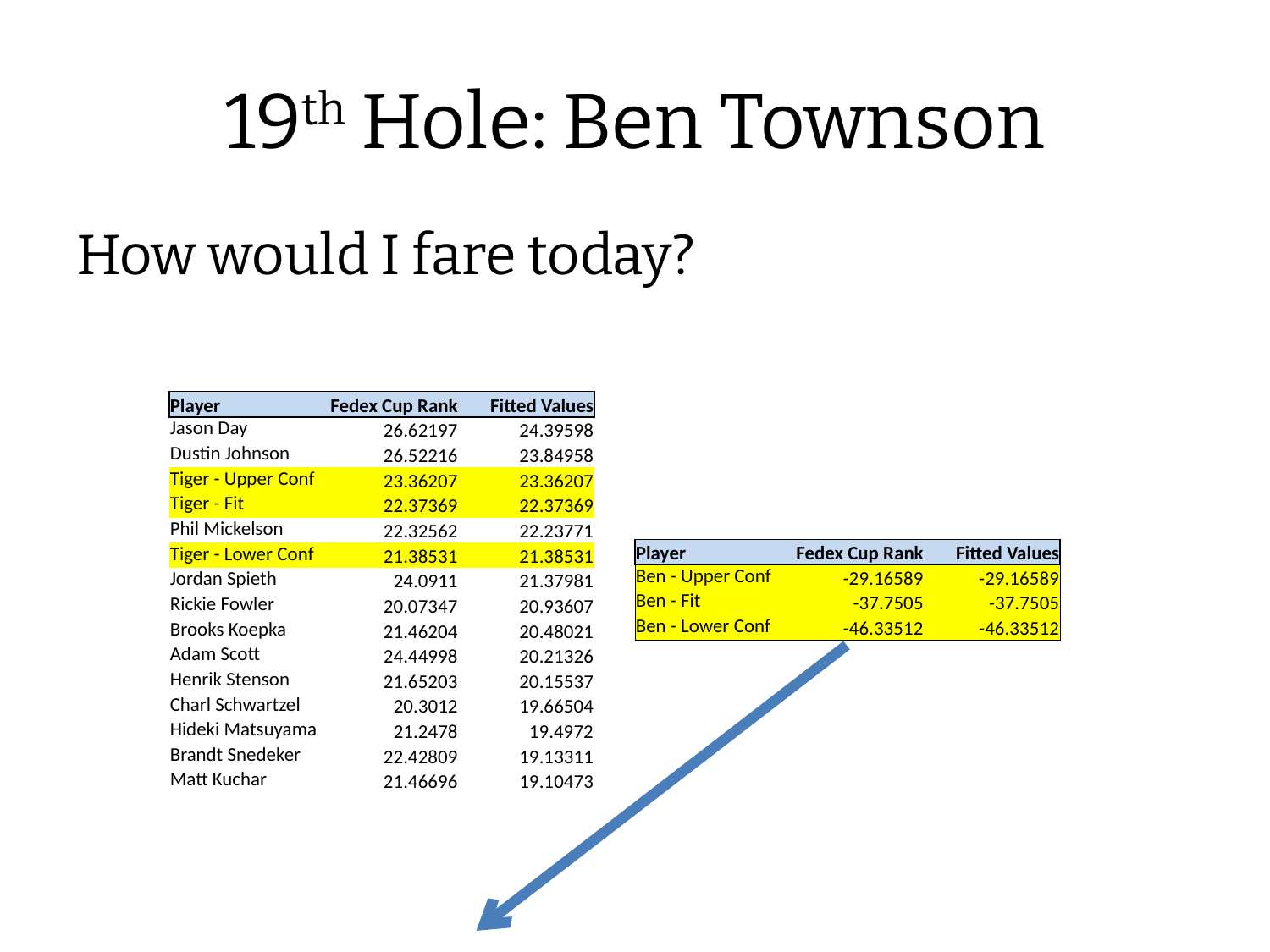

# 19th Hole: Ben Townson
How would I fare today?
| Player | Fedex Cup Rank | Fitted Values |
| --- | --- | --- |
| Jason Day | 26.62197 | 24.39598 |
| Dustin Johnson | 26.52216 | 23.84958 |
| Tiger - Upper Conf | 23.36207 | 23.36207 |
| Tiger - Fit | 22.37369 | 22.37369 |
| Phil Mickelson | 22.32562 | 22.23771 |
| Tiger - Lower Conf | 21.38531 | 21.38531 |
| Jordan Spieth | 24.0911 | 21.37981 |
| Rickie Fowler | 20.07347 | 20.93607 |
| Brooks Koepka | 21.46204 | 20.48021 |
| Adam Scott | 24.44998 | 20.21326 |
| Henrik Stenson | 21.65203 | 20.15537 |
| Charl Schwartzel | 20.3012 | 19.66504 |
| Hideki Matsuyama | 21.2478 | 19.4972 |
| Brandt Snedeker | 22.42809 | 19.13311 |
| Matt Kuchar | 21.46696 | 19.10473 |
| Player | Fedex Cup Rank | Fitted Values |
| --- | --- | --- |
| Ben - Upper Conf | -29.16589 | -29.16589 |
| Ben - Fit | -37.7505 | -37.7505 |
| Ben - Lower Conf | -46.33512 | -46.33512 |